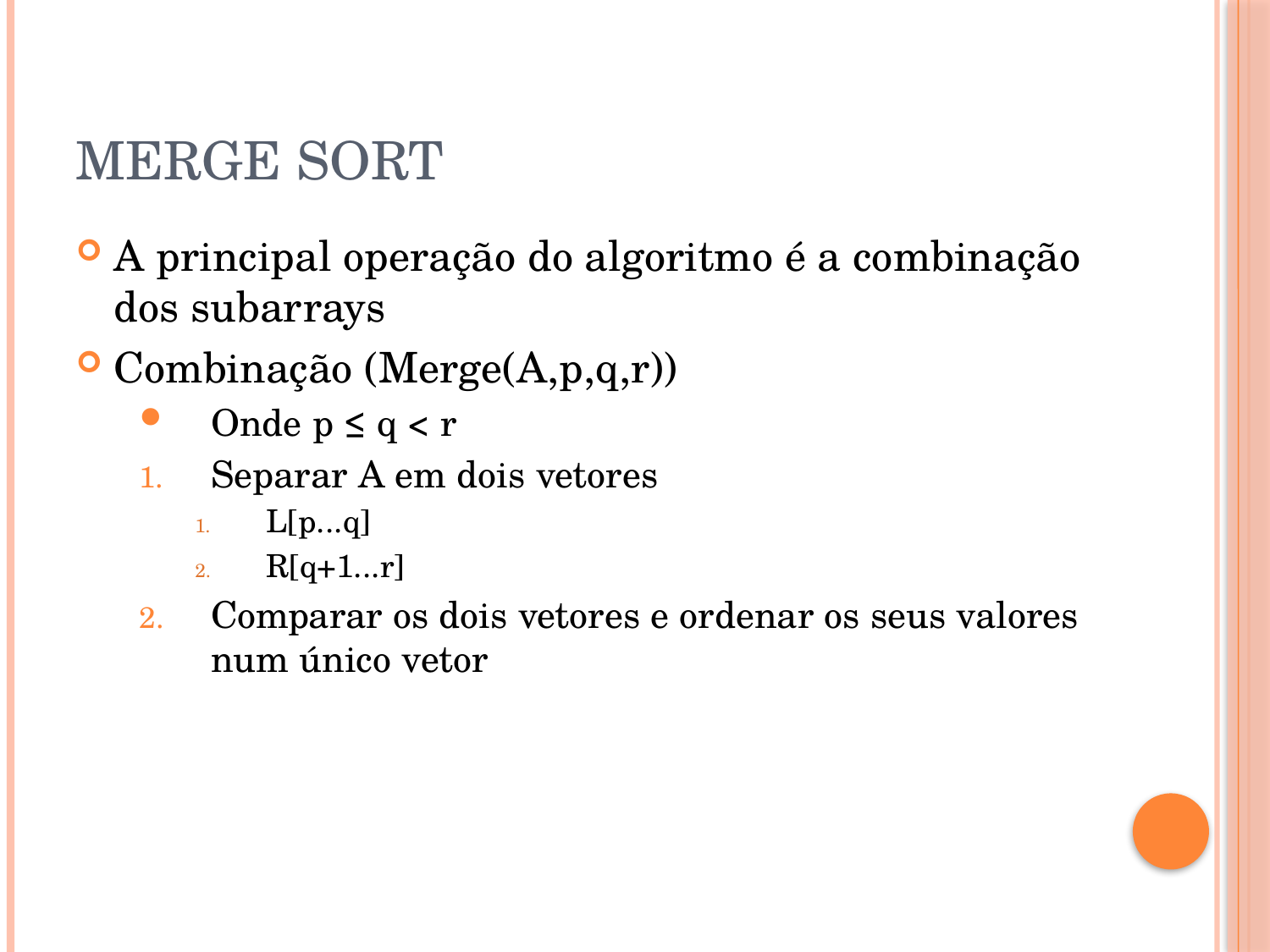

# Merge Sort
A principal operação do algoritmo é a combinação dos subarrays
Combinação (Merge(A,p,q,r))
Onde p ≤ q < r
Separar A em dois vetores
L[p...q]
R[q+1...r]
Comparar os dois vetores e ordenar os seus valores num único vetor